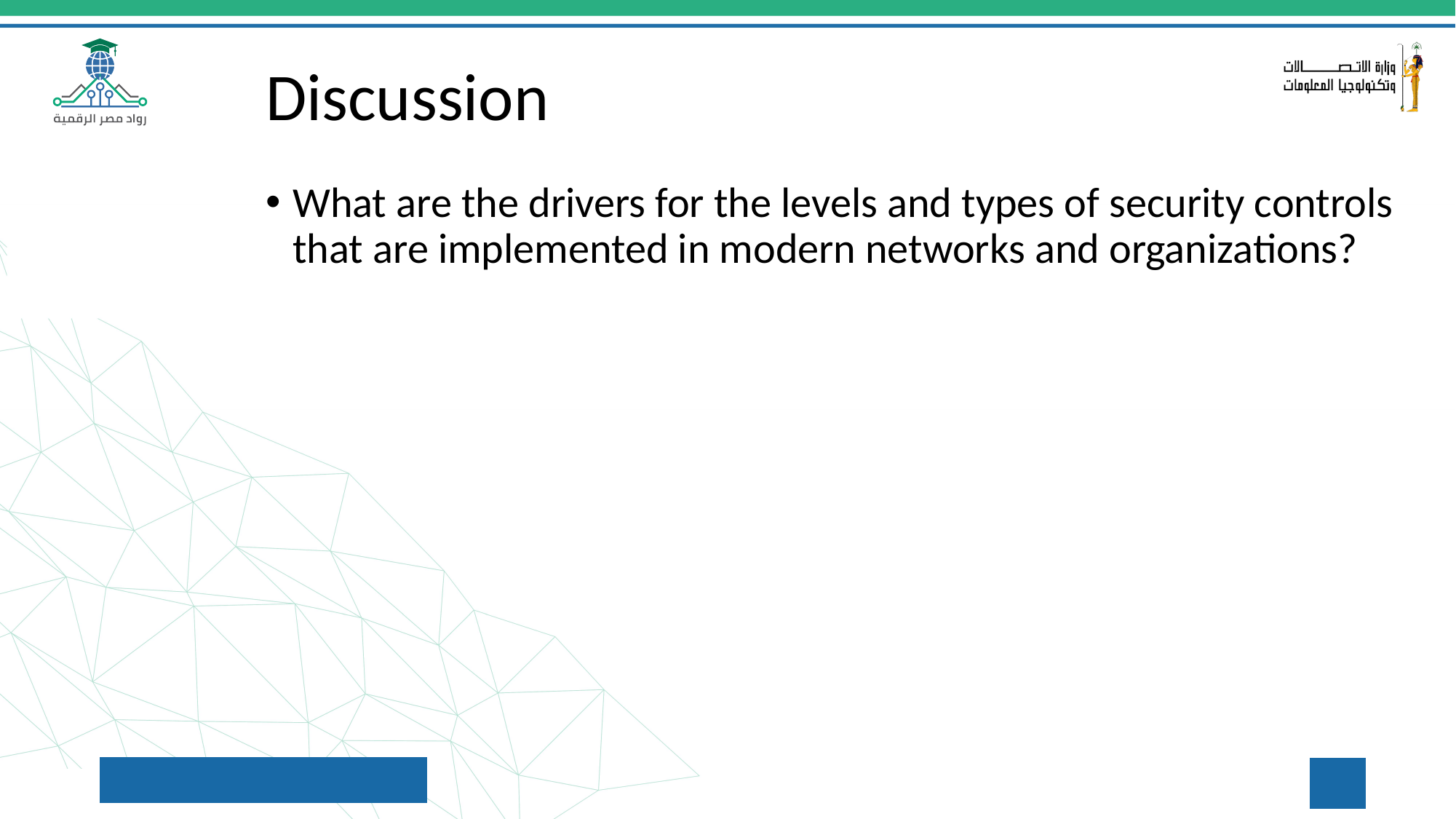

Discussion
What are the drivers for the levels and types of security controls that are implemented in modern networks and organizations?